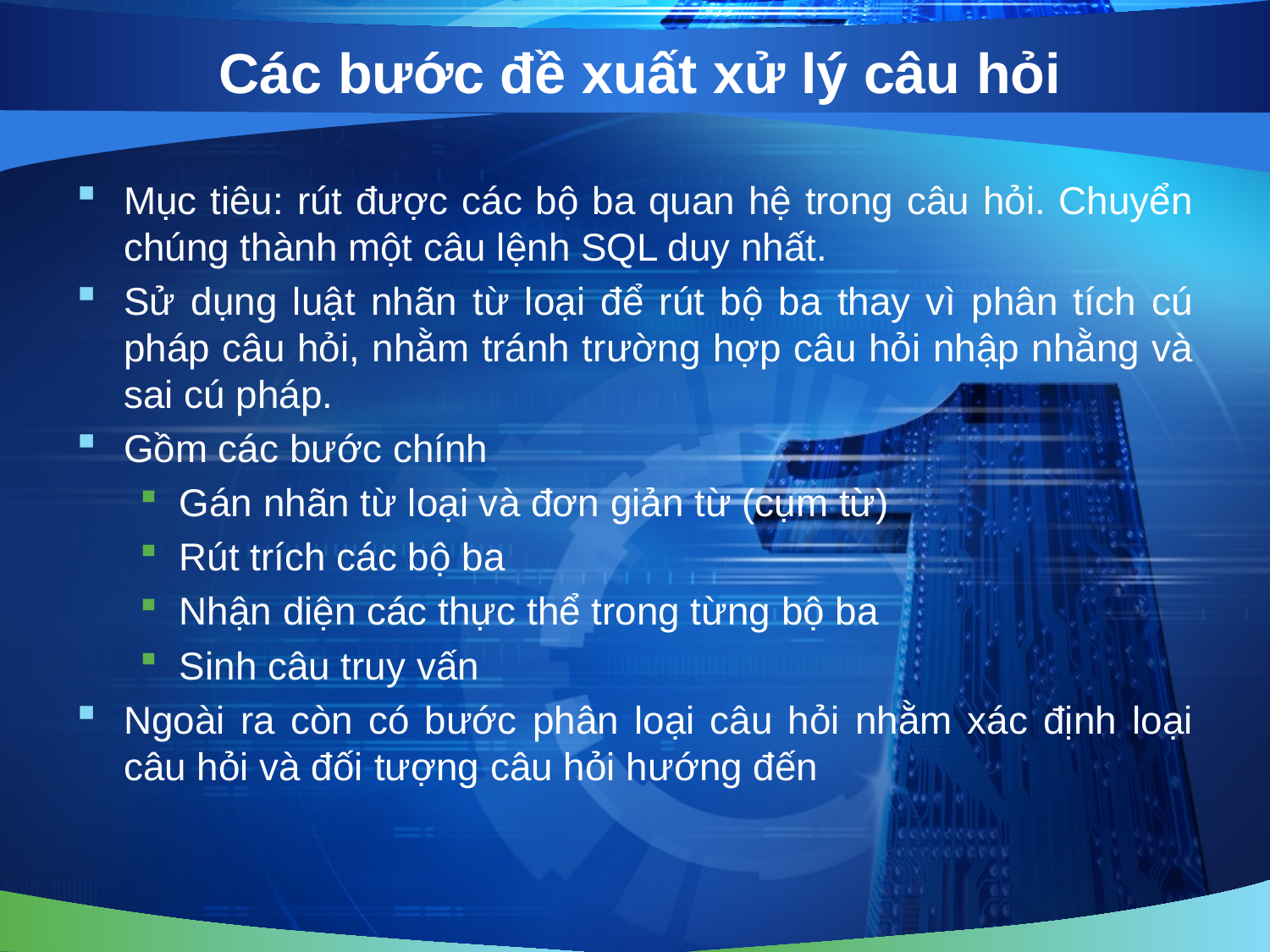

# Các bước đề xuất xử lý câu hỏi
Mục tiêu: rút được các bộ ba quan hệ trong câu hỏi. Chuyển chúng thành một câu lệnh SQL duy nhất.
Sử dụng luật nhãn từ loại để rút bộ ba thay vì phân tích cú pháp câu hỏi, nhằm tránh trường hợp câu hỏi nhập nhằng và sai cú pháp.
Gồm các bước chính
Gán nhãn từ loại và đơn giản từ (cụm từ)
Rút trích các bộ ba
Nhận diện các thực thể trong từng bộ ba
Sinh câu truy vấn
Ngoài ra còn có bước phân loại câu hỏi nhằm xác định loại câu hỏi và đối tượng câu hỏi hướng đến